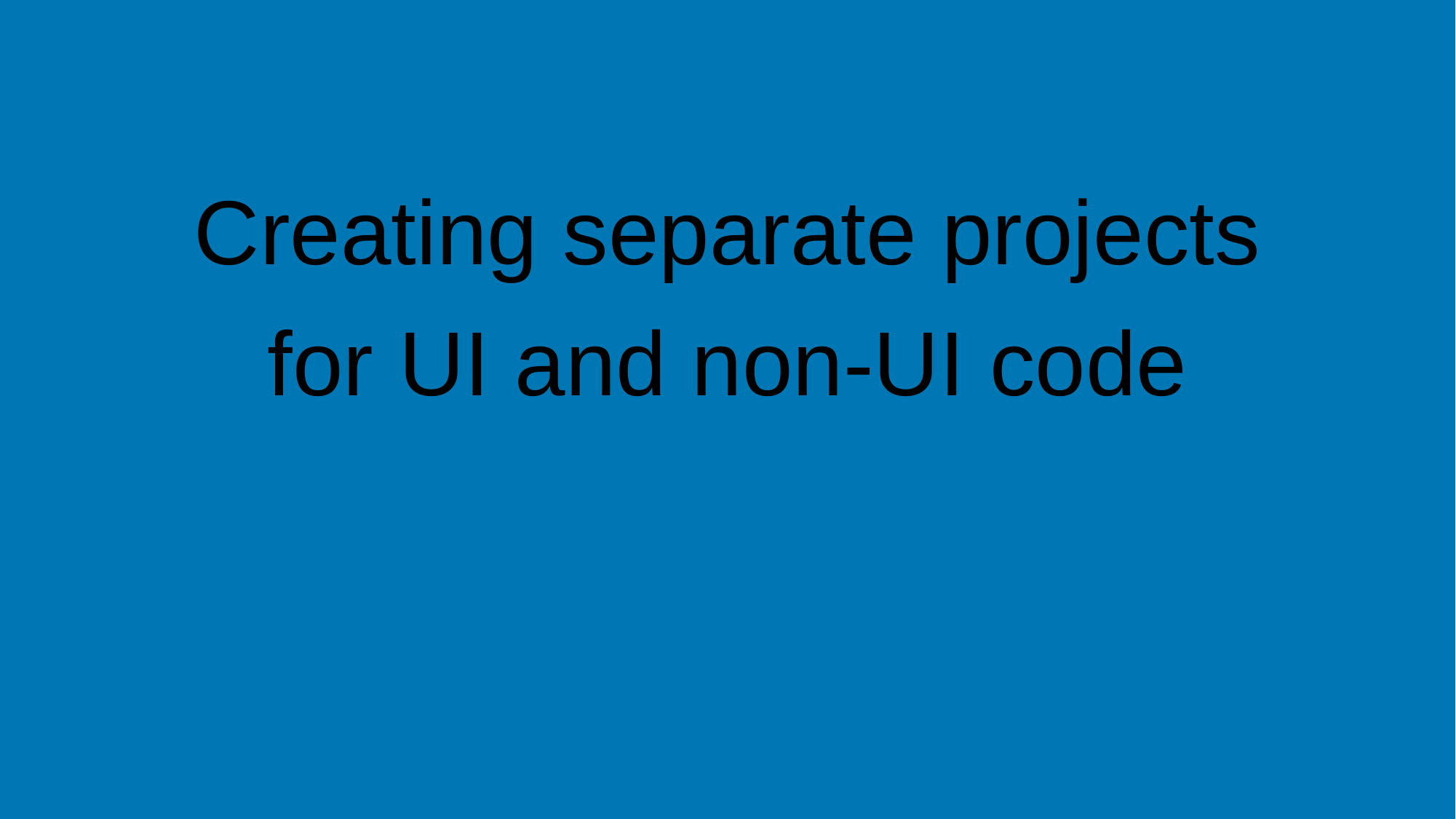

# Creating separate projects for UI and non-UI code